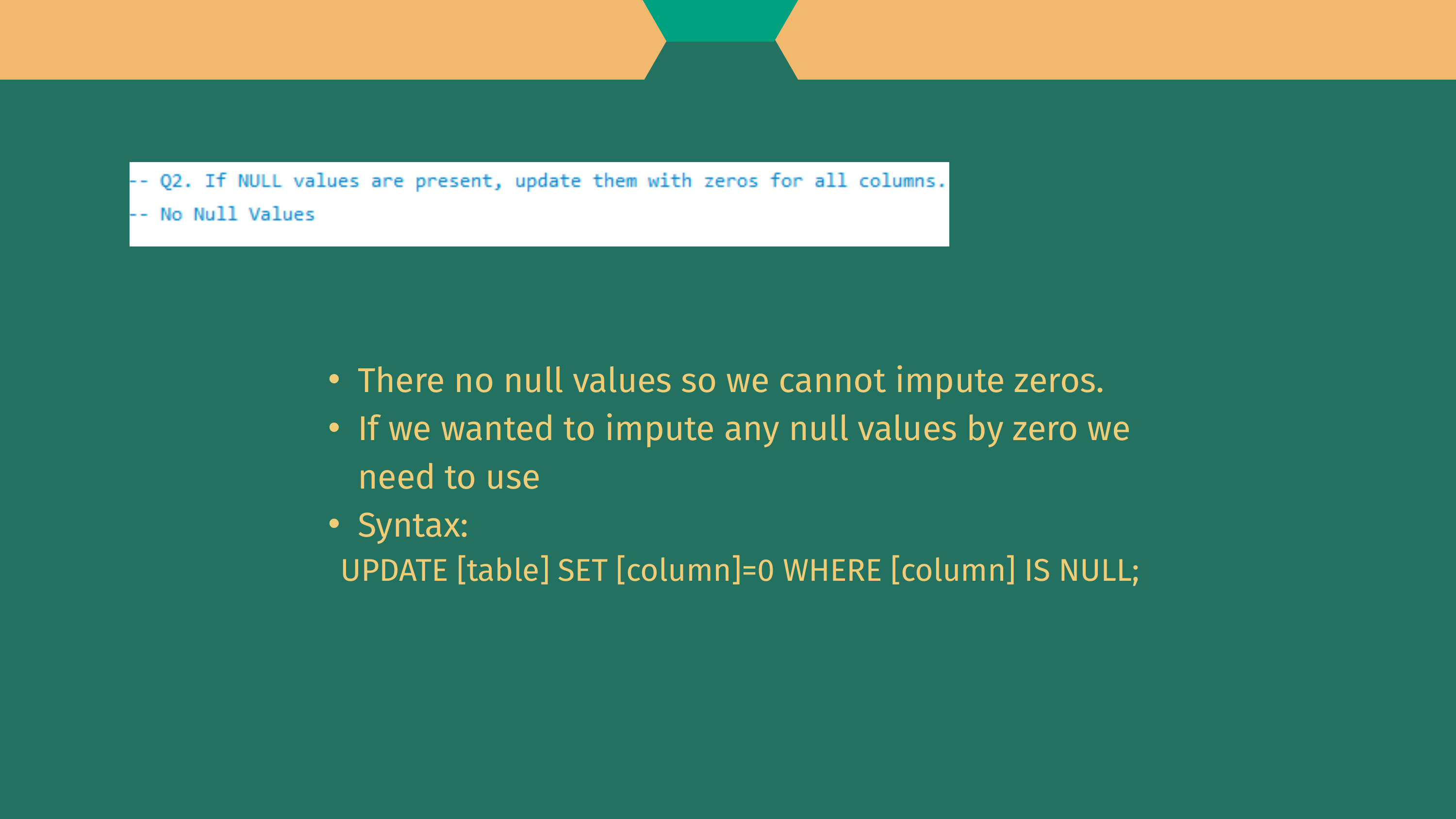

There no null values so we cannot impute zeros.
If we wanted to impute any null values by zero we need to use
Syntax:
     UPDATE [table] SET [column]=0 WHERE [column] IS NULL;